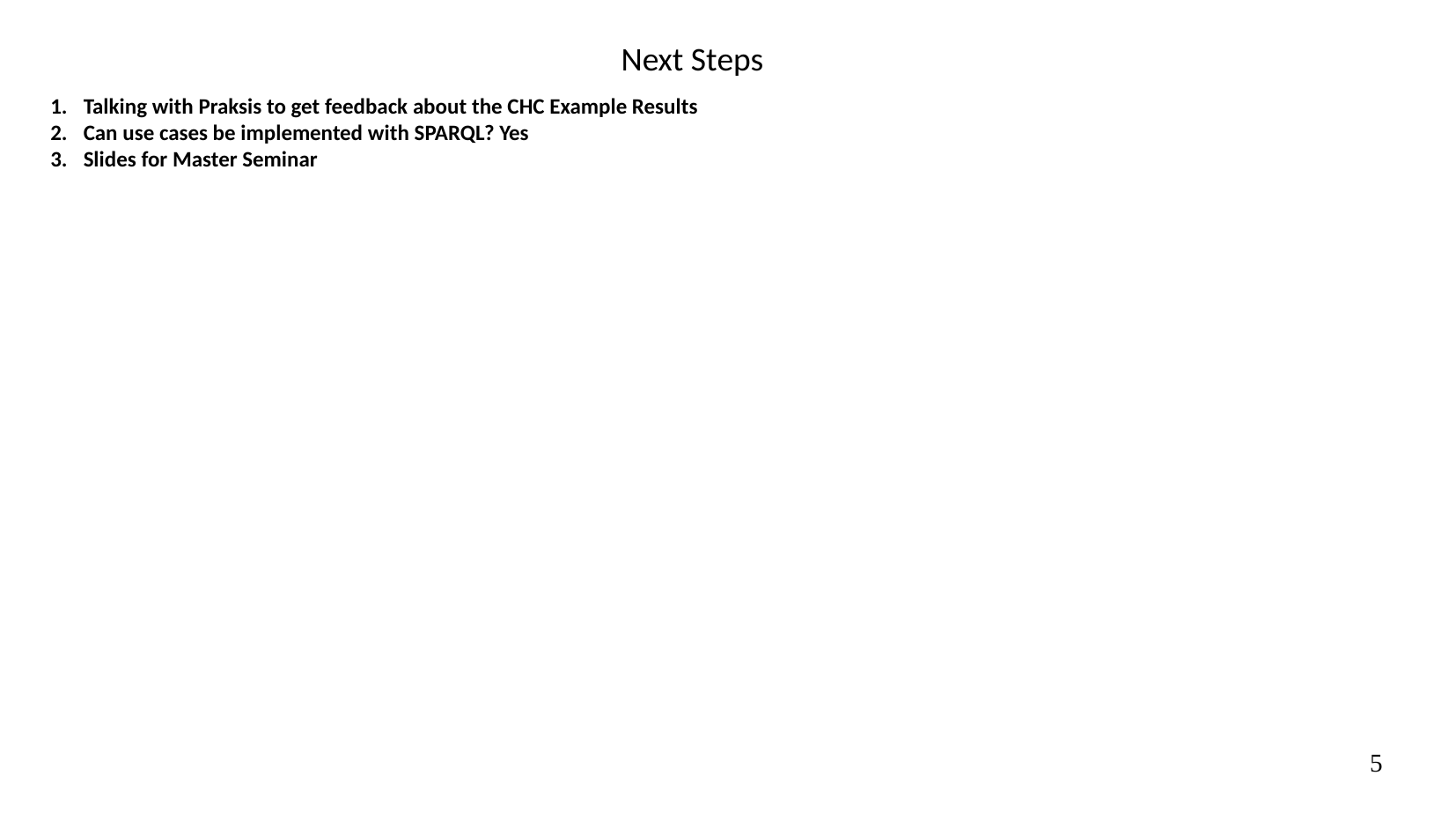

Next Steps
Talking with Praksis to get feedback about the CHC Example Results
Can use cases be implemented with SPARQL? Yes
Slides for Master Seminar

5